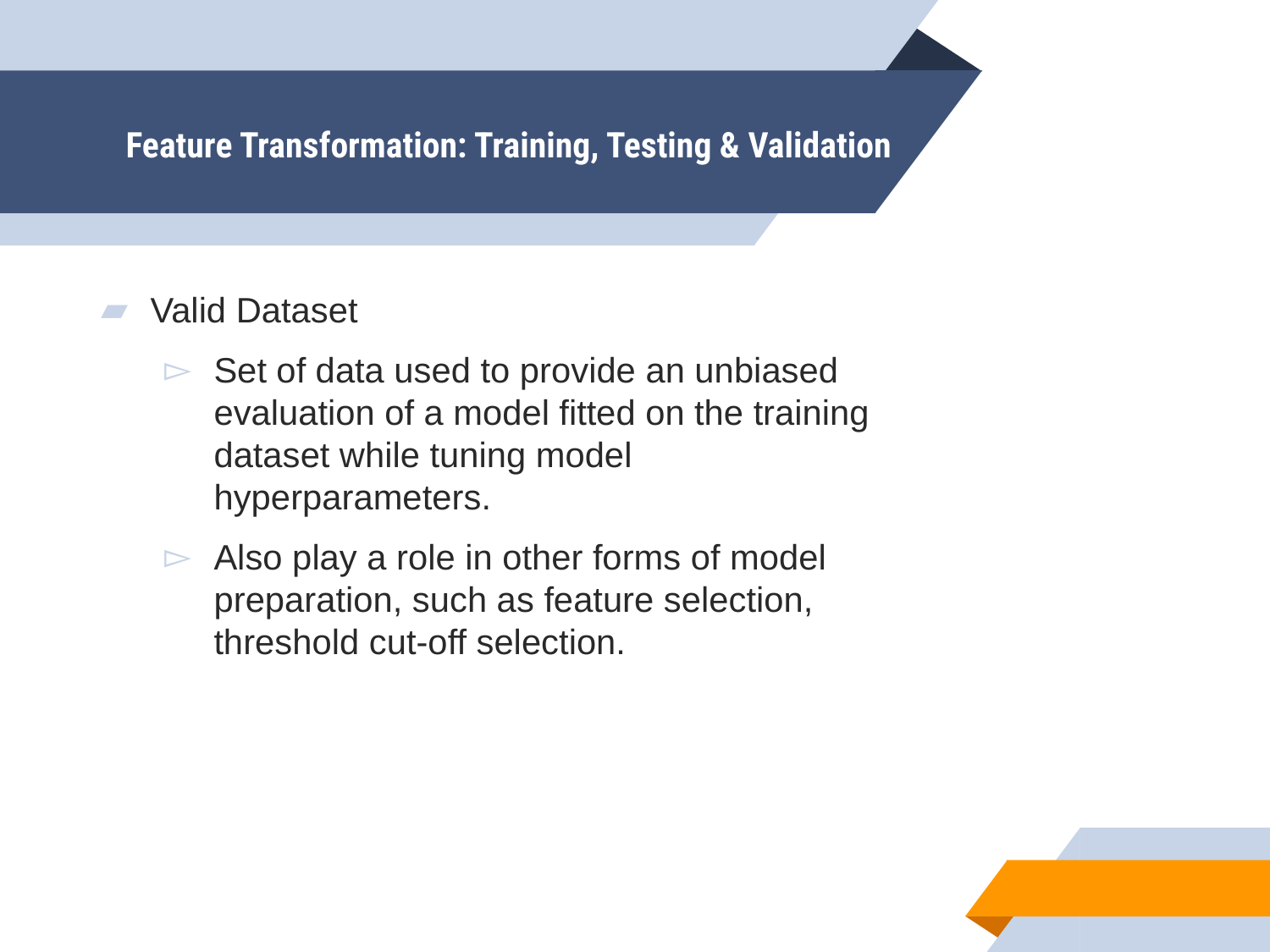

# Feature Transformation: Training, Testing & Validation
Valid Dataset
Set of data used to provide an unbiased evaluation of a model fitted on the training dataset while tuning model hyperparameters.
Also play a role in other forms of model preparation, such as feature selection, threshold cut-off selection.